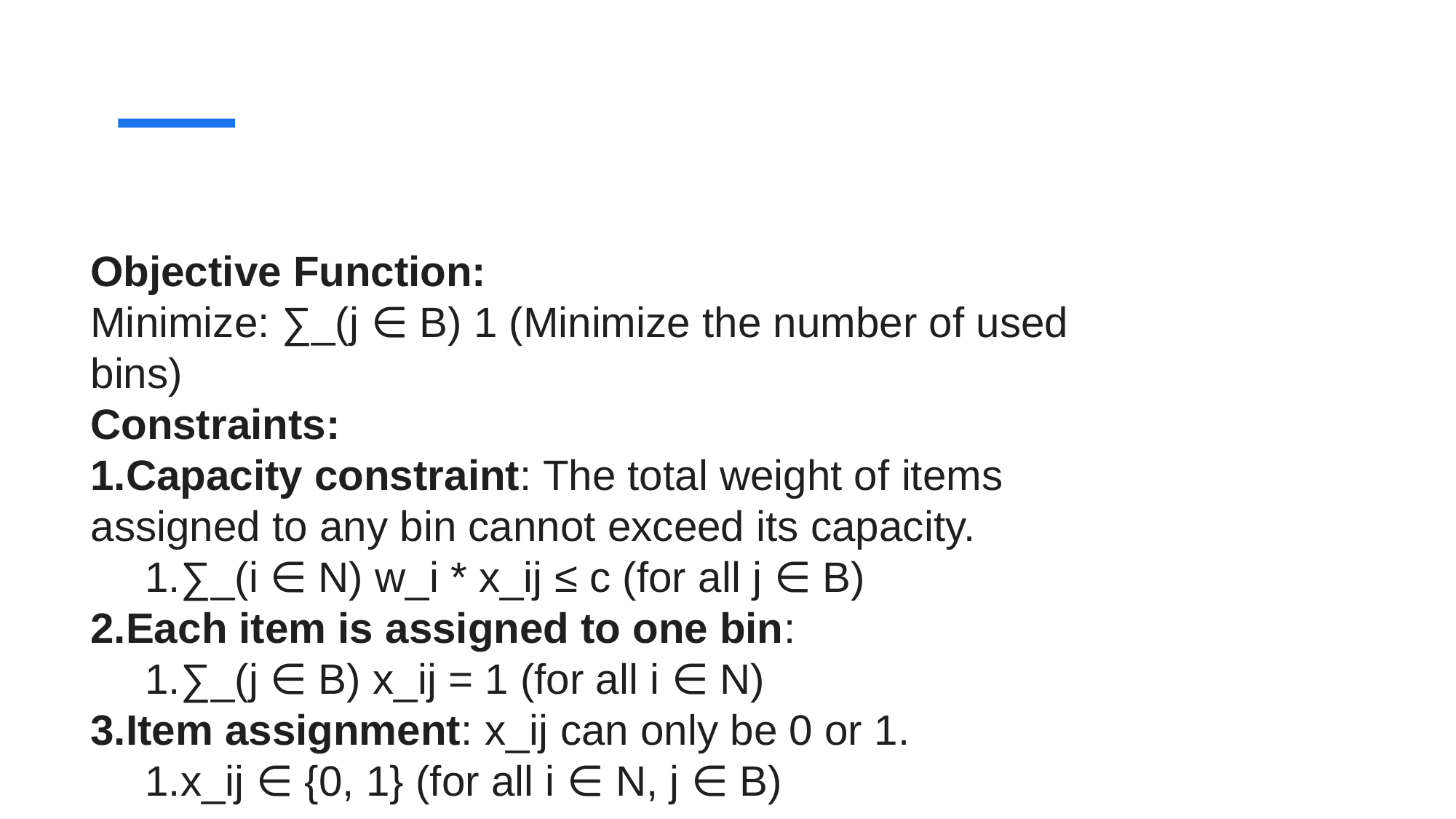

Objective Function:
Minimize: ∑_(j ∈ B) 1 (Minimize the number of used bins)
Constraints:
Capacity constraint: The total weight of items assigned to any bin cannot exceed its capacity.
∑_(i ∈ N) w_i * x_ij ≤ c (for all j ∈ B)
Each item is assigned to one bin:
∑_(j ∈ B) x_ij = 1 (for all i ∈ N)
Item assignment: x_ij can only be 0 or 1.
x_ij ∈ {0, 1} (for all i ∈ N, j ∈ B)